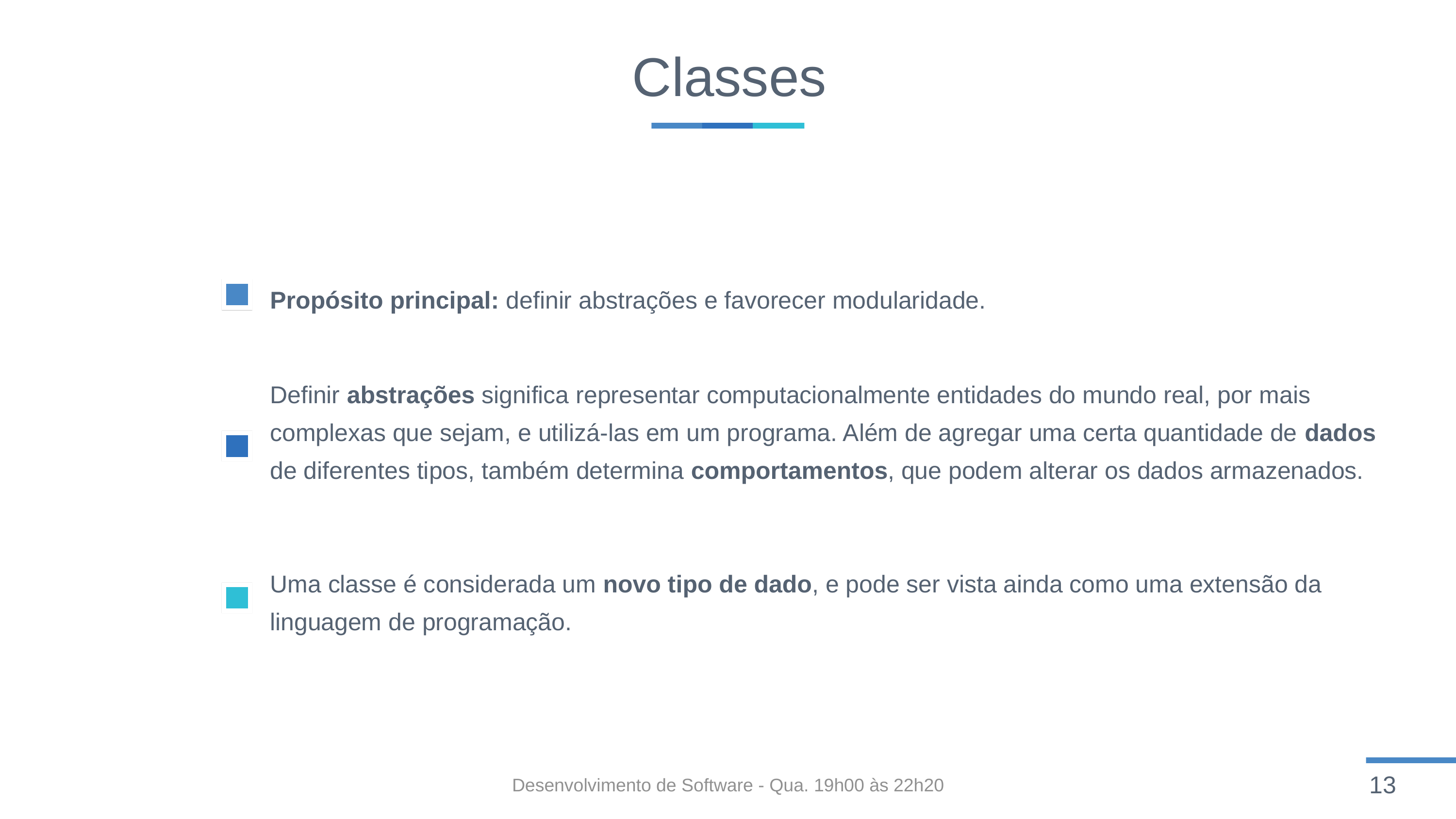

# Classes
Propósito principal: definir abstrações e favorecer modularidade.
Definir abstrações significa representar computacionalmente entidades do mundo real, por mais complexas que sejam, e utilizá-las em um programa. Além de agregar uma certa quantidade de dados de diferentes tipos, também determina comportamentos, que podem alterar os dados armazenados.

Uma classe é considerada um novo tipo de dado, e pode ser vista ainda como uma extensão da linguagem de programação.
Desenvolvimento de Software - Qua. 19h00 às 22h20
13